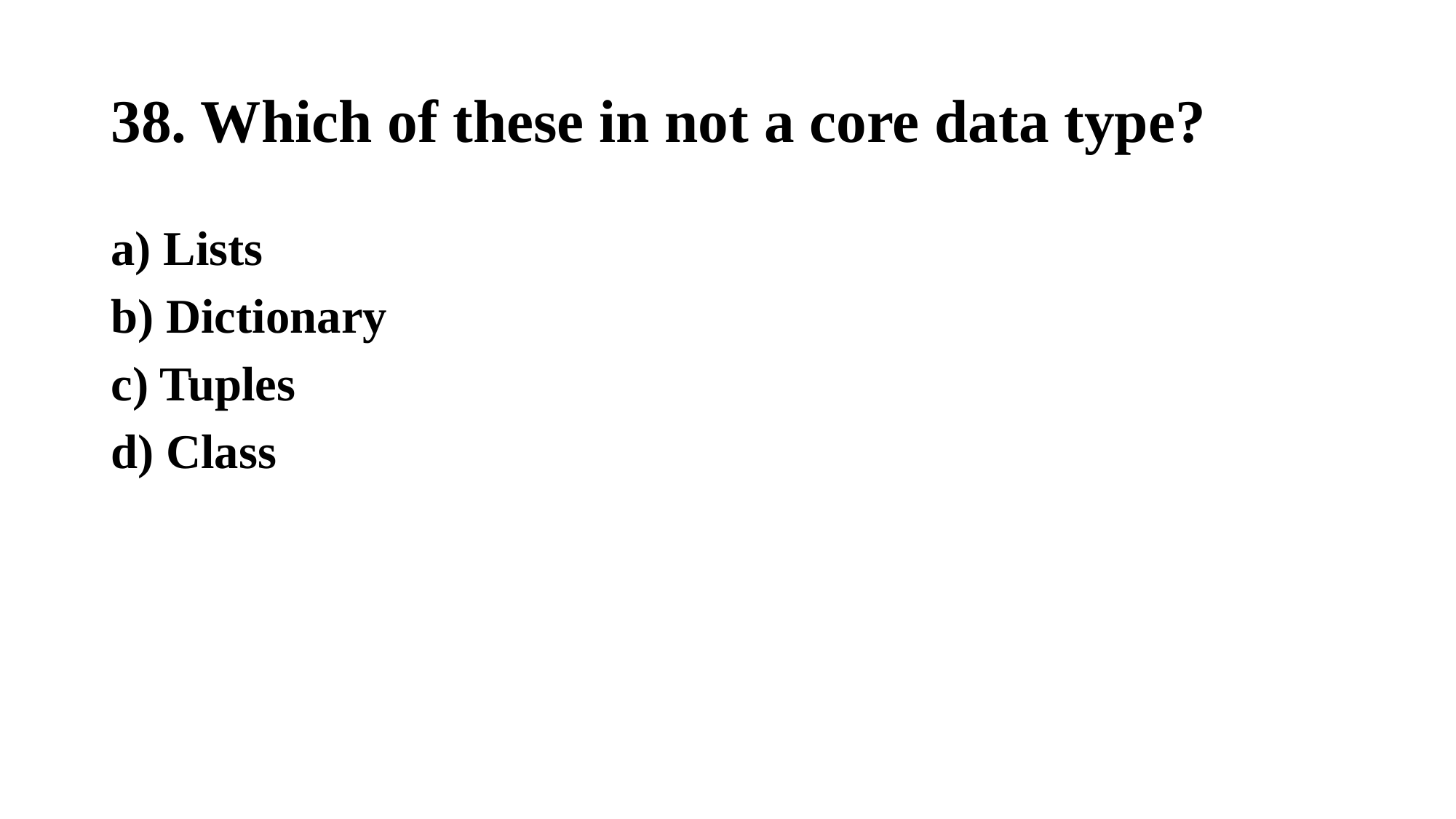

# 38. Which of these in not a core data type?
a) Lists
b) Dictionary
c) Tuples
d) Class